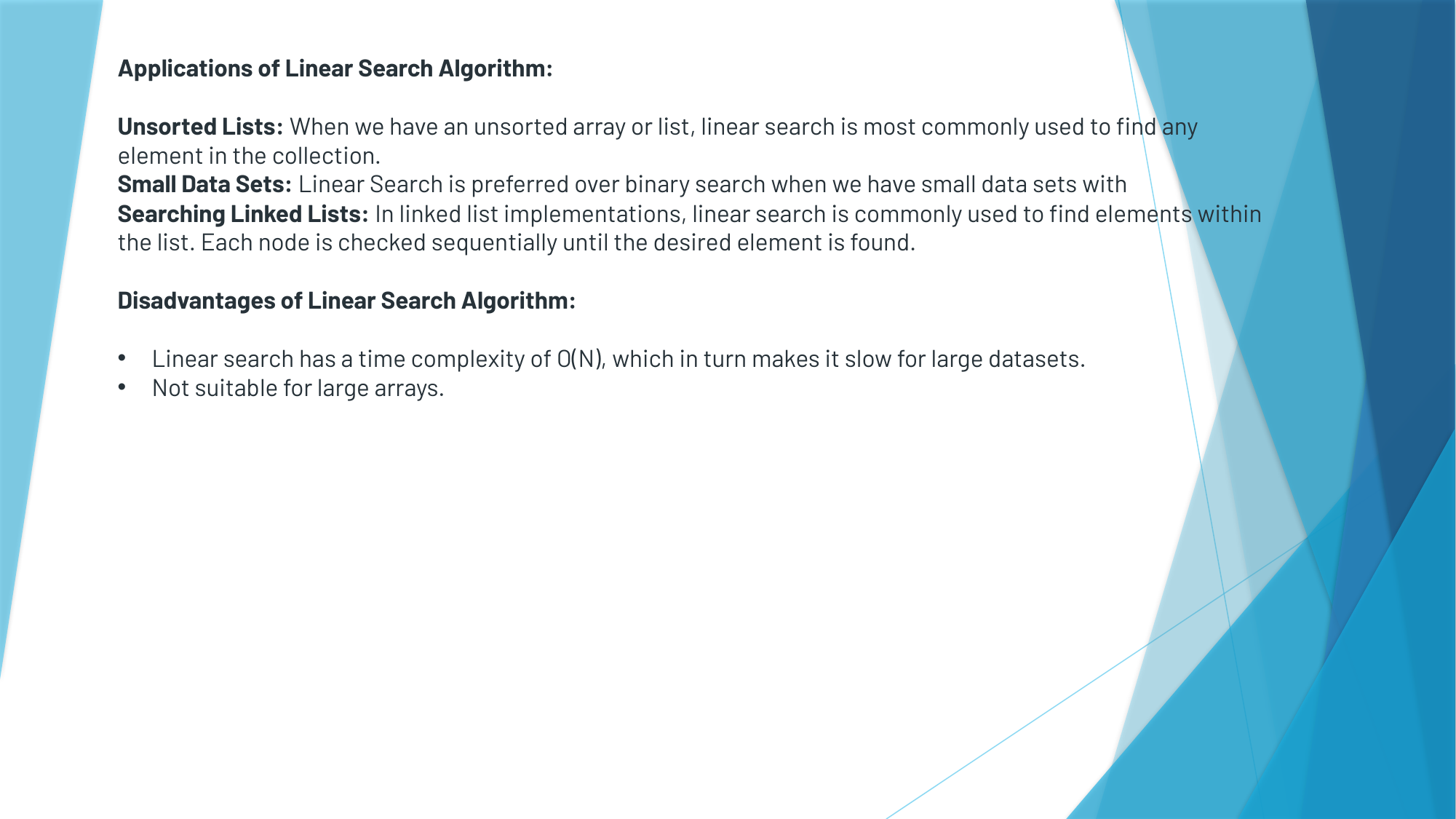

Applications of Linear Search Algorithm:

Unsorted Lists: When we have an unsorted array or list, linear search is most commonly used to find any element in the collection.
Small Data Sets: Linear Search is preferred over binary search when we have small data sets with
Searching Linked Lists: In linked list implementations, linear search is commonly used to find elements within the list. Each node is checked sequentially until the desired element is found.

Disadvantages of Linear Search Algorithm:

Linear search has a time complexity of O(N), which in turn makes it slow for large datasets.
Not suitable for large arrays.